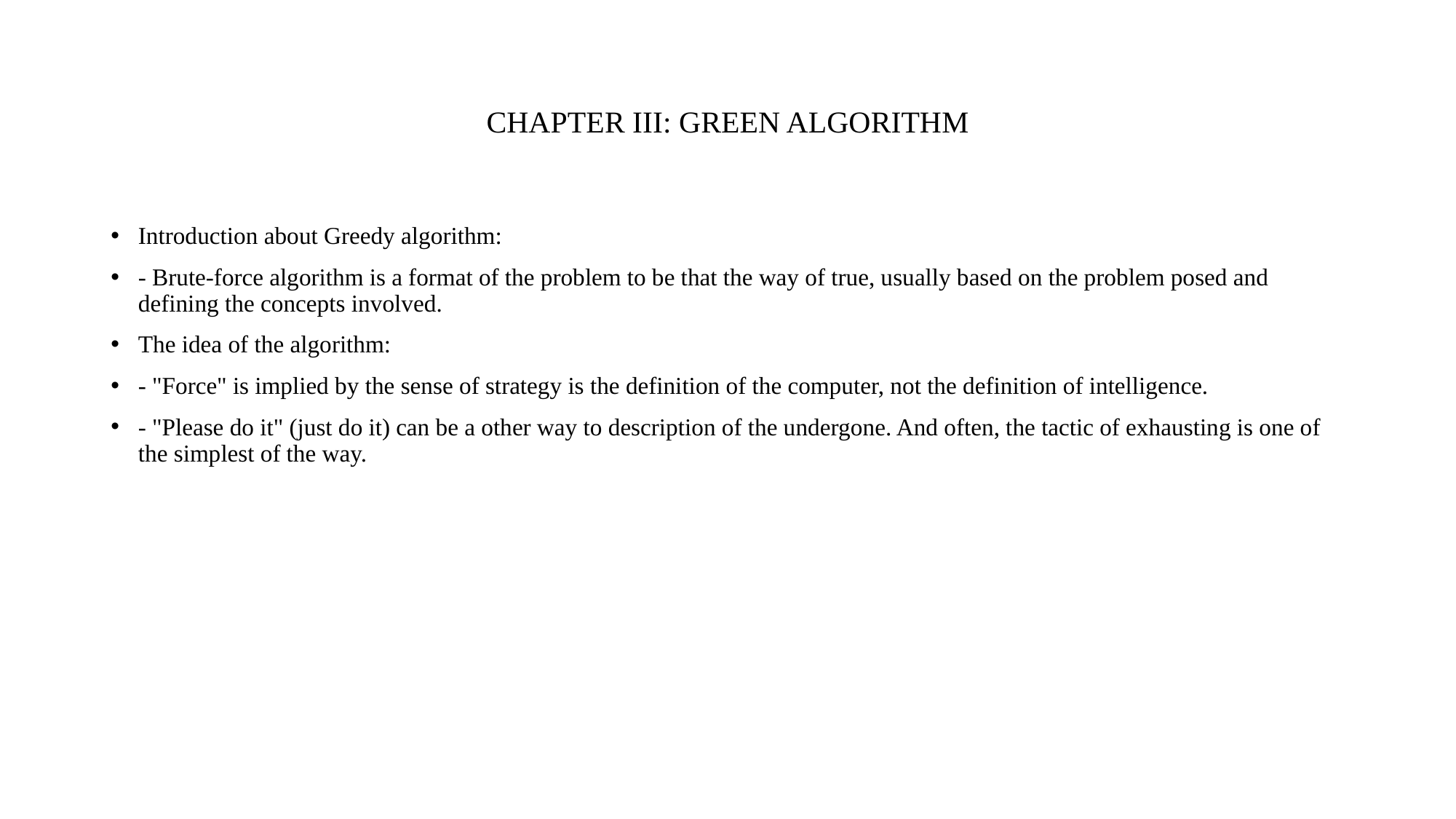

# CHAPTER III: GREEN ALGORITHM
Introduction about Greedy algorithm:
- Brute-force algorithm is a format of the problem to be that the way of true, usually based on the problem posed and defining the concepts involved.
The idea of ​​the algorithm:
- "Force" is implied by the sense of strategy is the definition of the computer, not the definition of intelligence.
- "Please do it" (just do it) can be a other way to description of the undergone. And often, the tactic of exhausting is one of the simplest of the way.